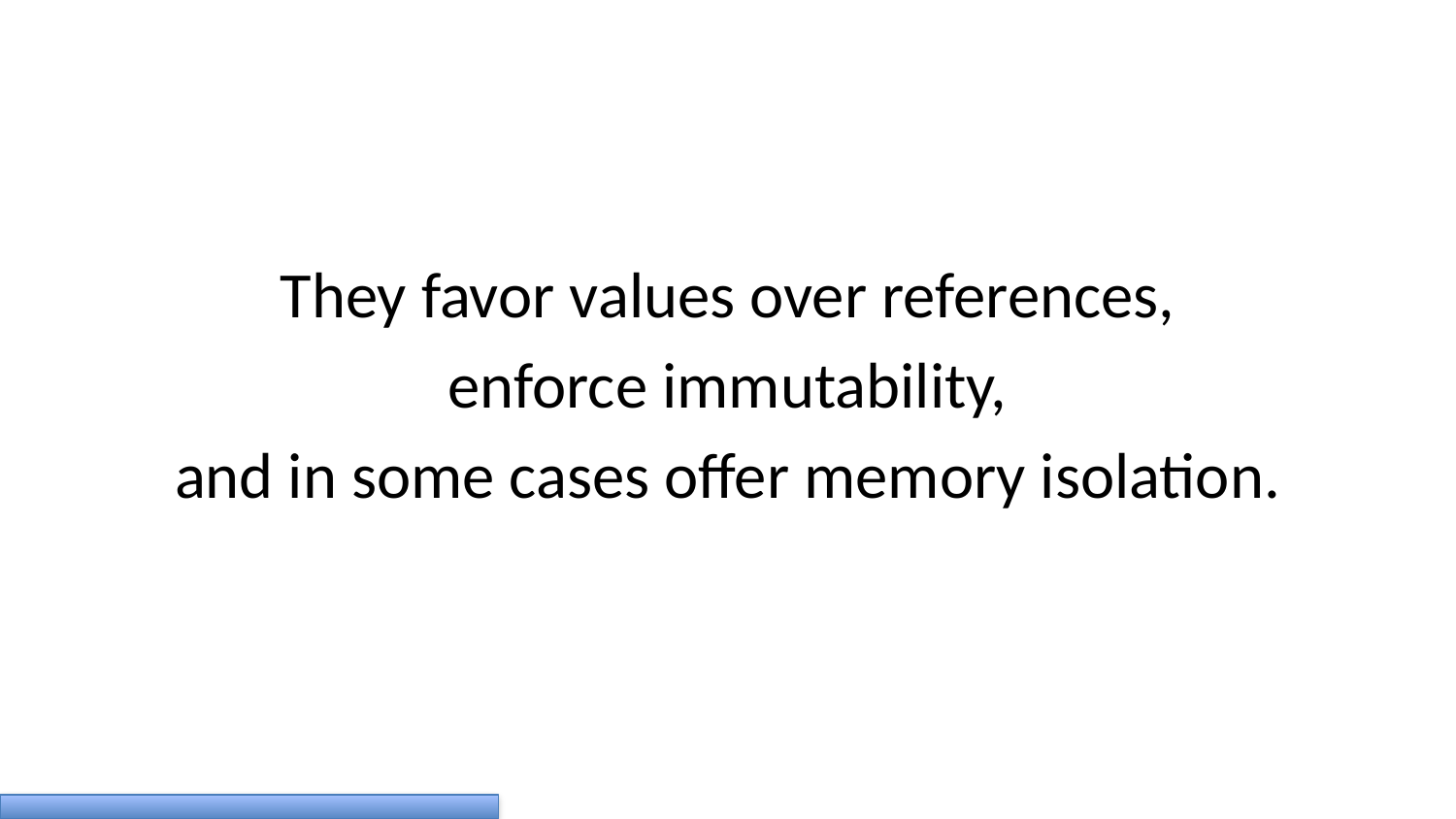

They favor values over references,
enforce immutability,
and in some cases offer memory isolation.